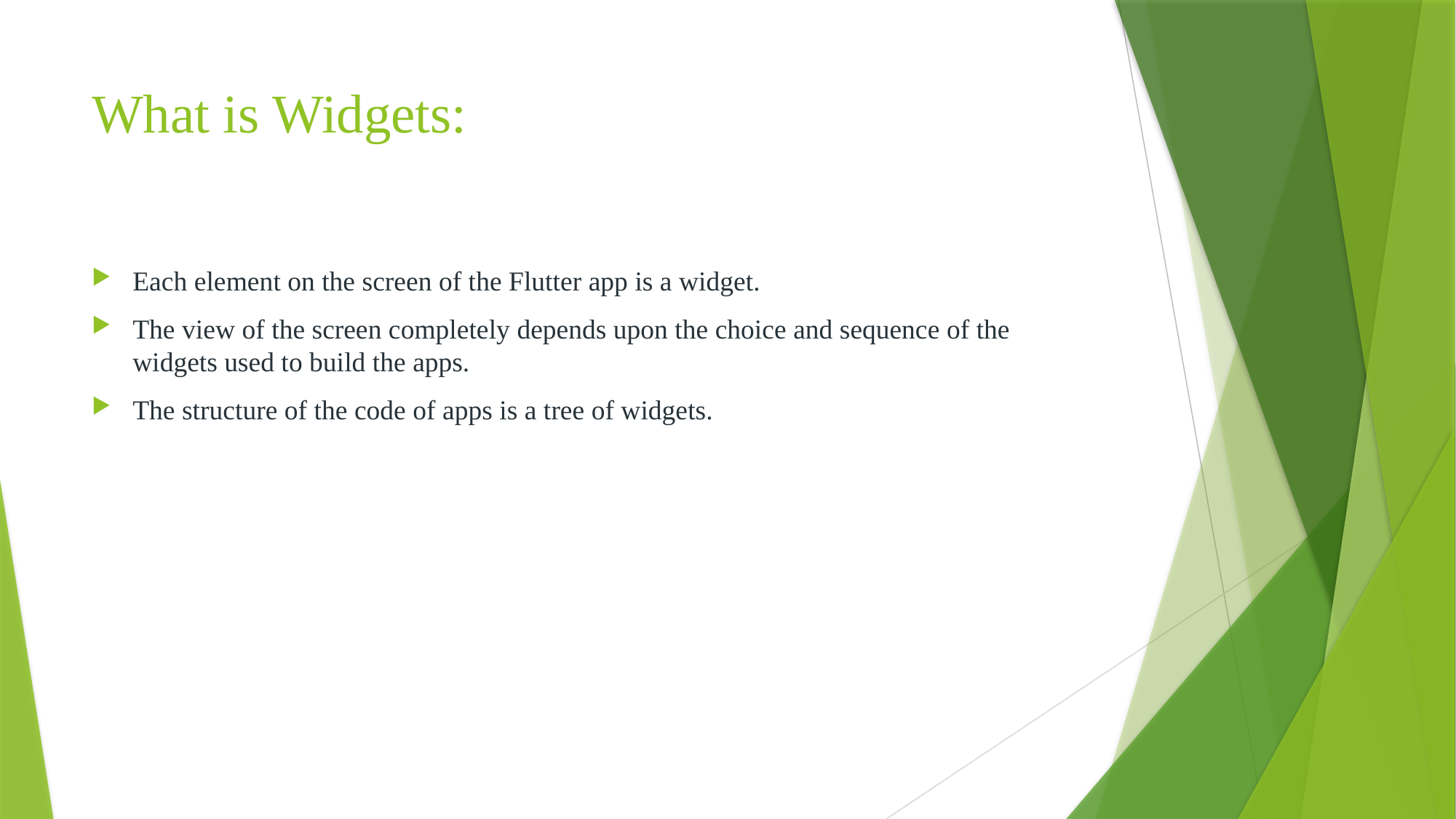

# What is Widgets:
Each element on the screen of the Flutter app is a widget.
The view of the screen completely depends upon the choice and sequence of the widgets used to build the apps.
The structure of the code of apps is a tree of widgets.